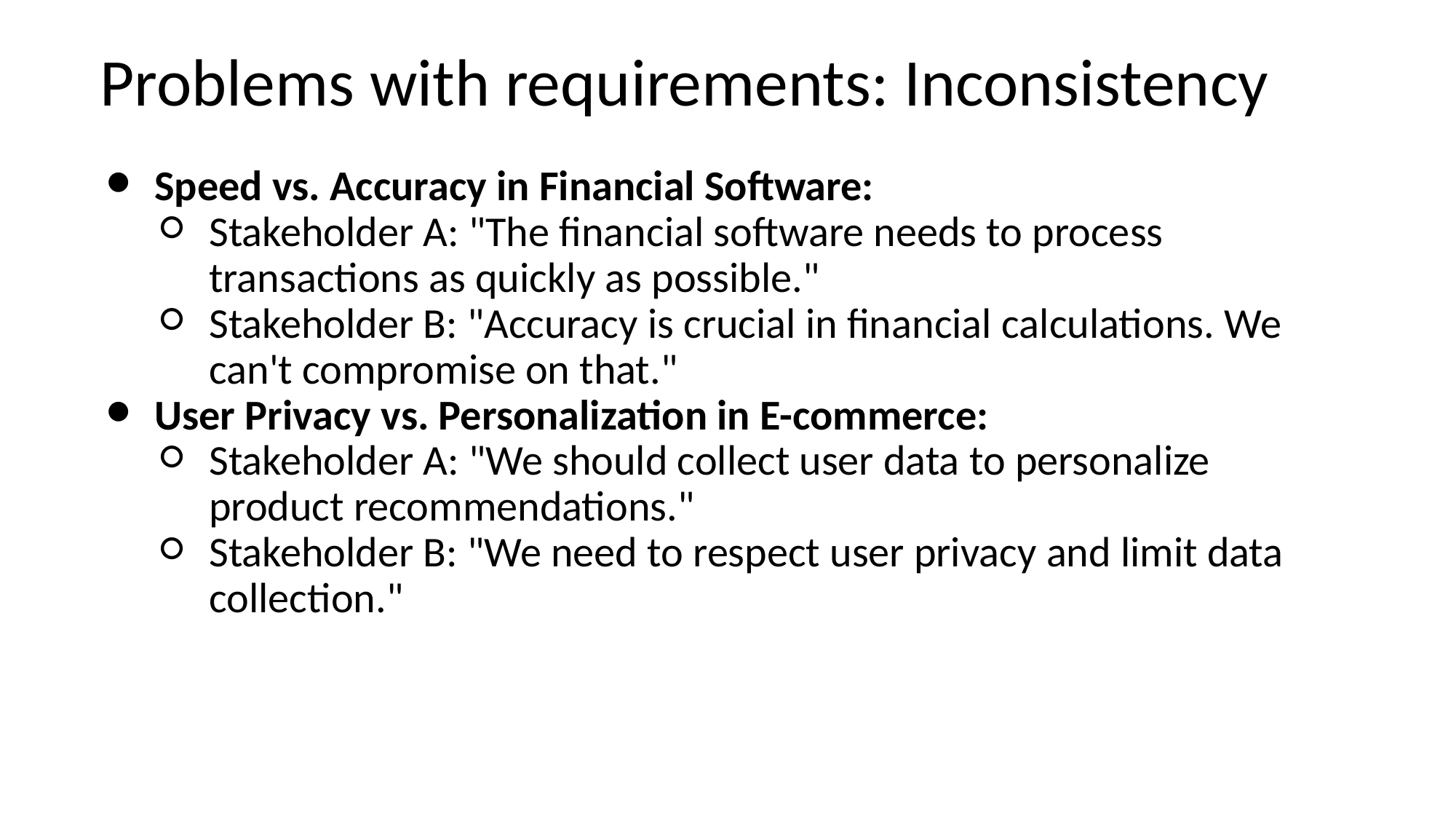

# Problems with requirements: Inconsistency
Speed vs. Accuracy in Financial Software:
Stakeholder A: "The financial software needs to process transactions as quickly as possible."
Stakeholder B: "Accuracy is crucial in financial calculations. We can't compromise on that."
User Privacy vs. Personalization in E-commerce:
Stakeholder A: "We should collect user data to personalize product recommendations."
Stakeholder B: "We need to respect user privacy and limit data collection."